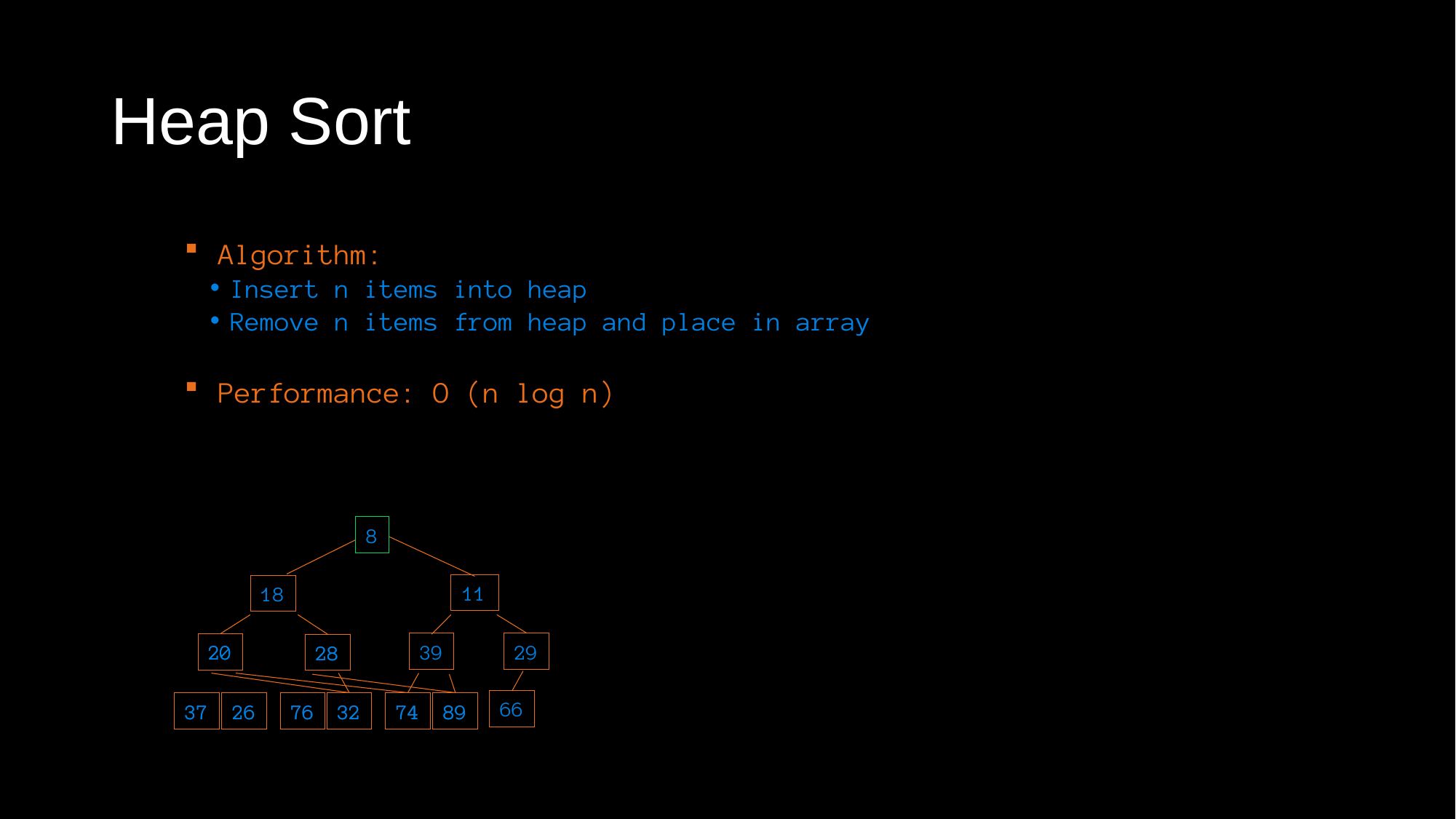

# Heap Sort
Algorithm:
Insert n items into heap
Remove n items from heap and place in array

Performance: O (n log n)

8
11
18
39
29
20
20
28
28
66
37
37
26
26
76
76
32
32
74
74
89
89